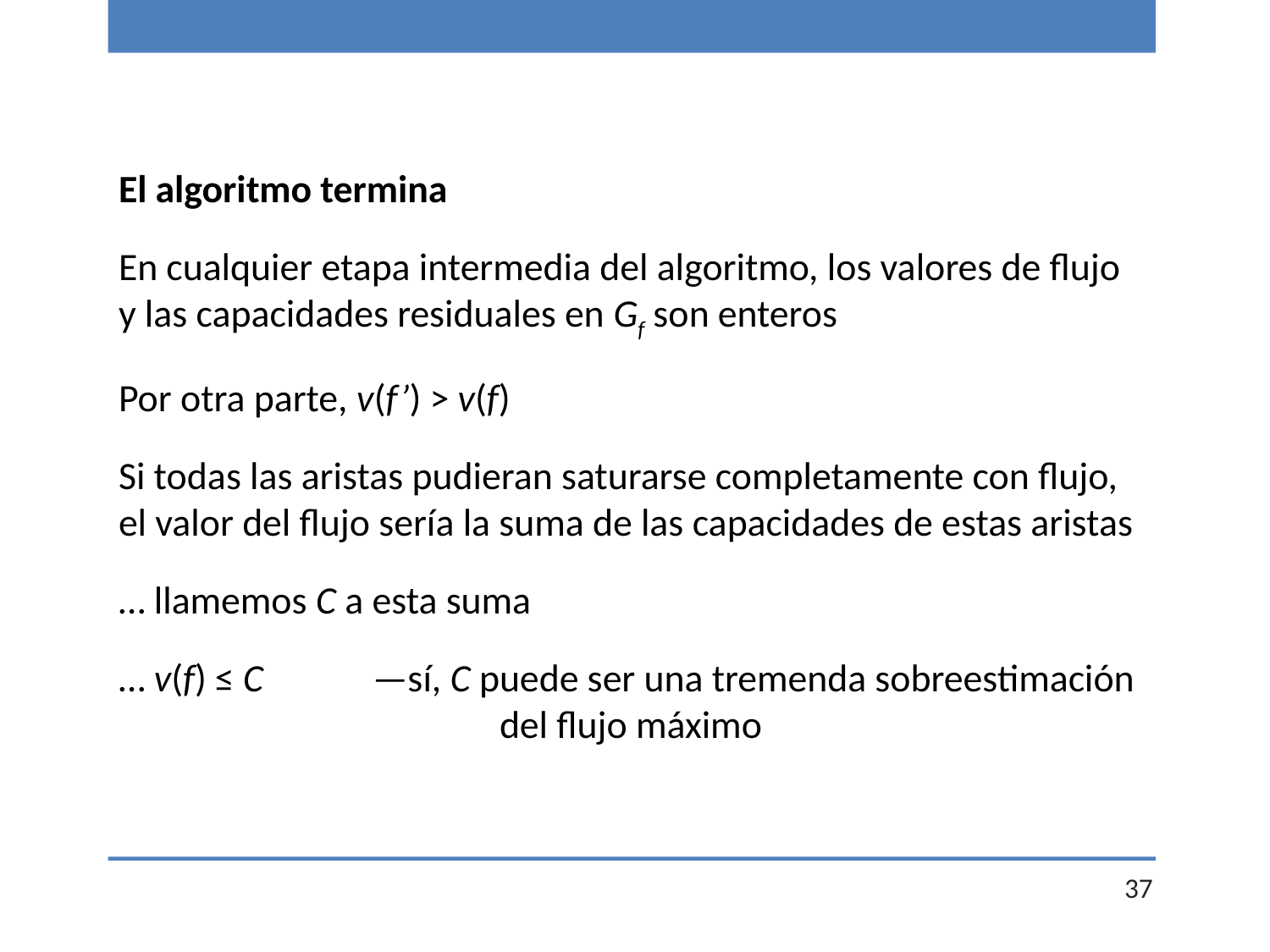

El algoritmo termina
En cualquier etapa intermedia del algoritmo, los valores de flujo y las capacidades residuales en Gf son enteros
Por otra parte, v(f’) > v(f)
Si todas las aristas pudieran saturarse completamente con flujo, el valor del flujo sería la suma de las capacidades de estas aristas
… llamemos C a esta suma
… v(f) ≤ C 	—sí, C puede ser una tremenda sobreestimación
			del flujo máximo
37